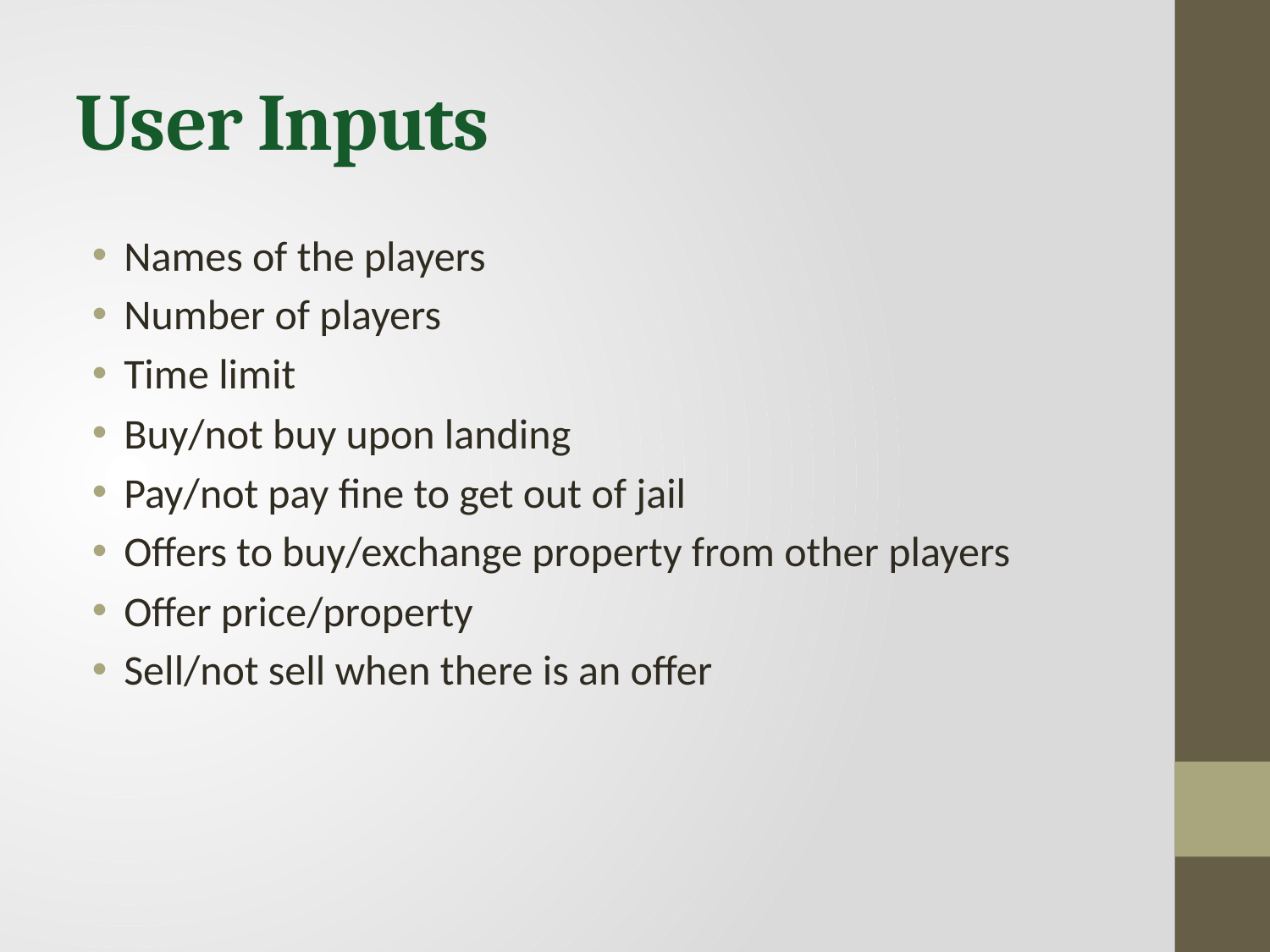

# User Inputs
Names of the players
Number of players
Time limit
Buy/not buy upon landing
Pay/not pay fine to get out of jail
Offers to buy/exchange property from other players
Offer price/property
Sell/not sell when there is an offer